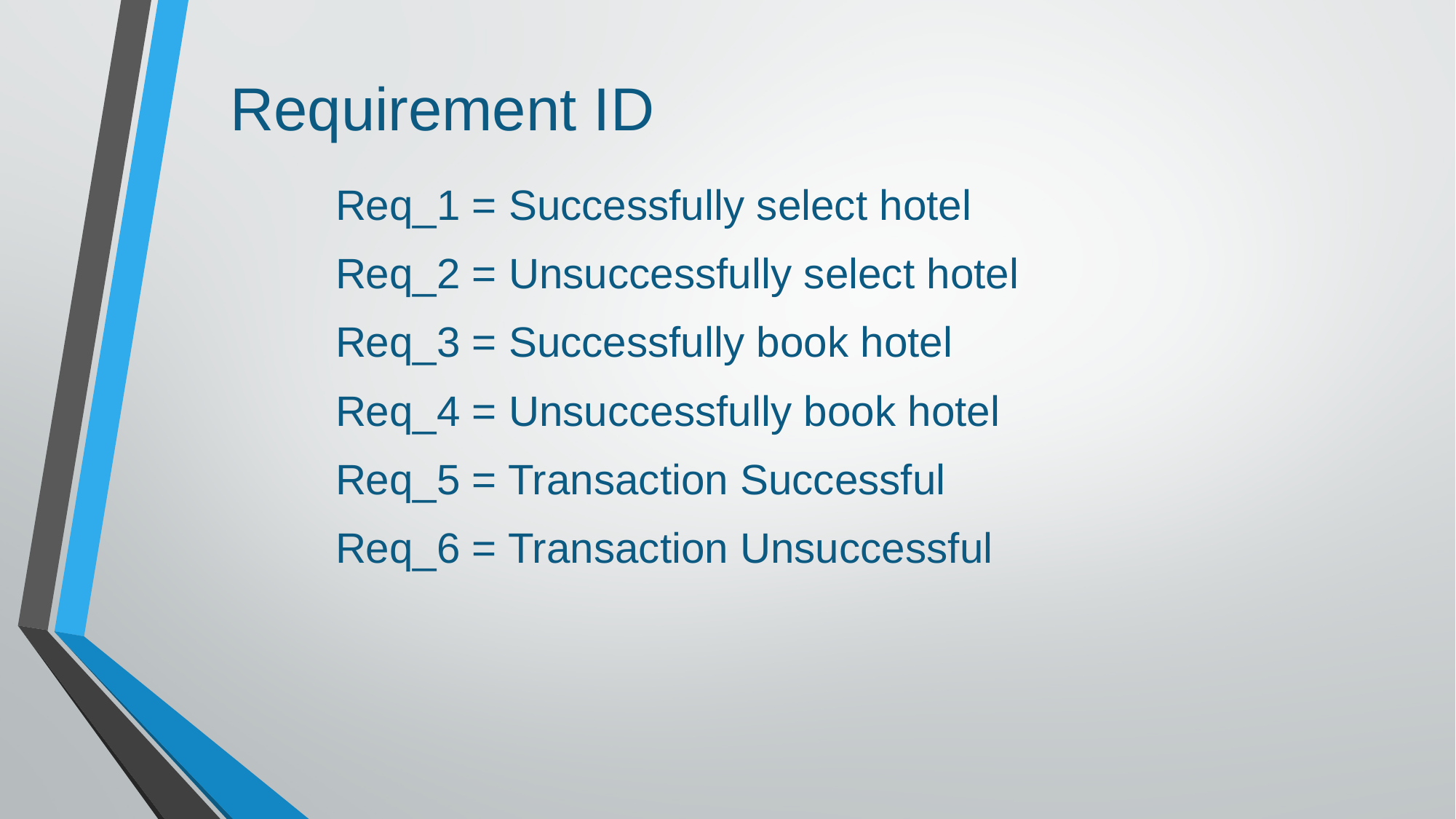

# Requirement ID
Req_1 = Successfully select hotel
Req_2 = Unsuccessfully select hotel
Req_3 = Successfully book hotel
Req_4 = Unsuccessfully book hotel
Req_5 = Transaction Successful
Req_6 = Transaction Unsuccessful